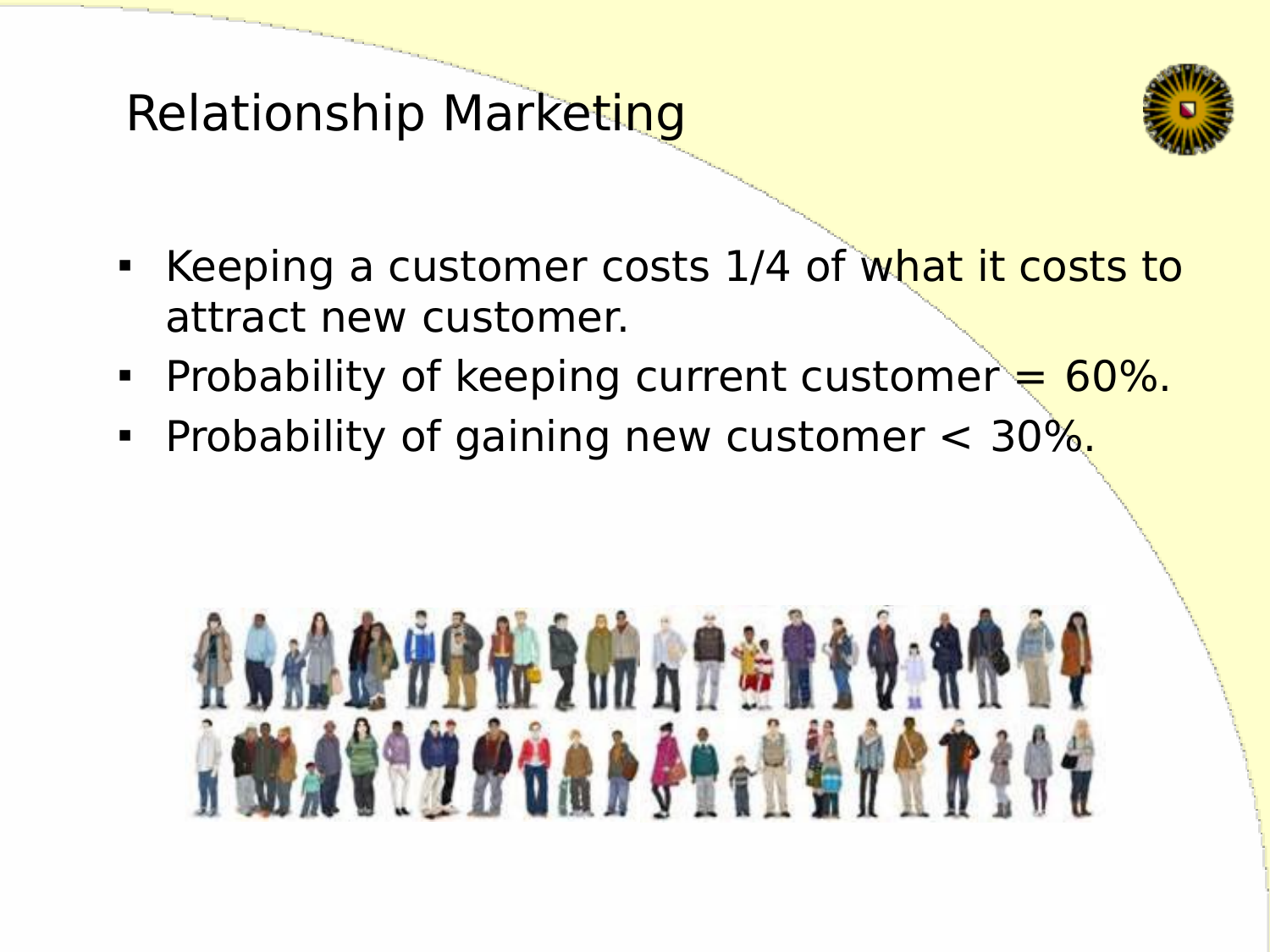

# Relationship Marketing
Keeping a customer costs 1/4 of what it costs to  attract new customer.
Probability of keeping current customer = 60%.
Probability of gaining new customer < 30%.